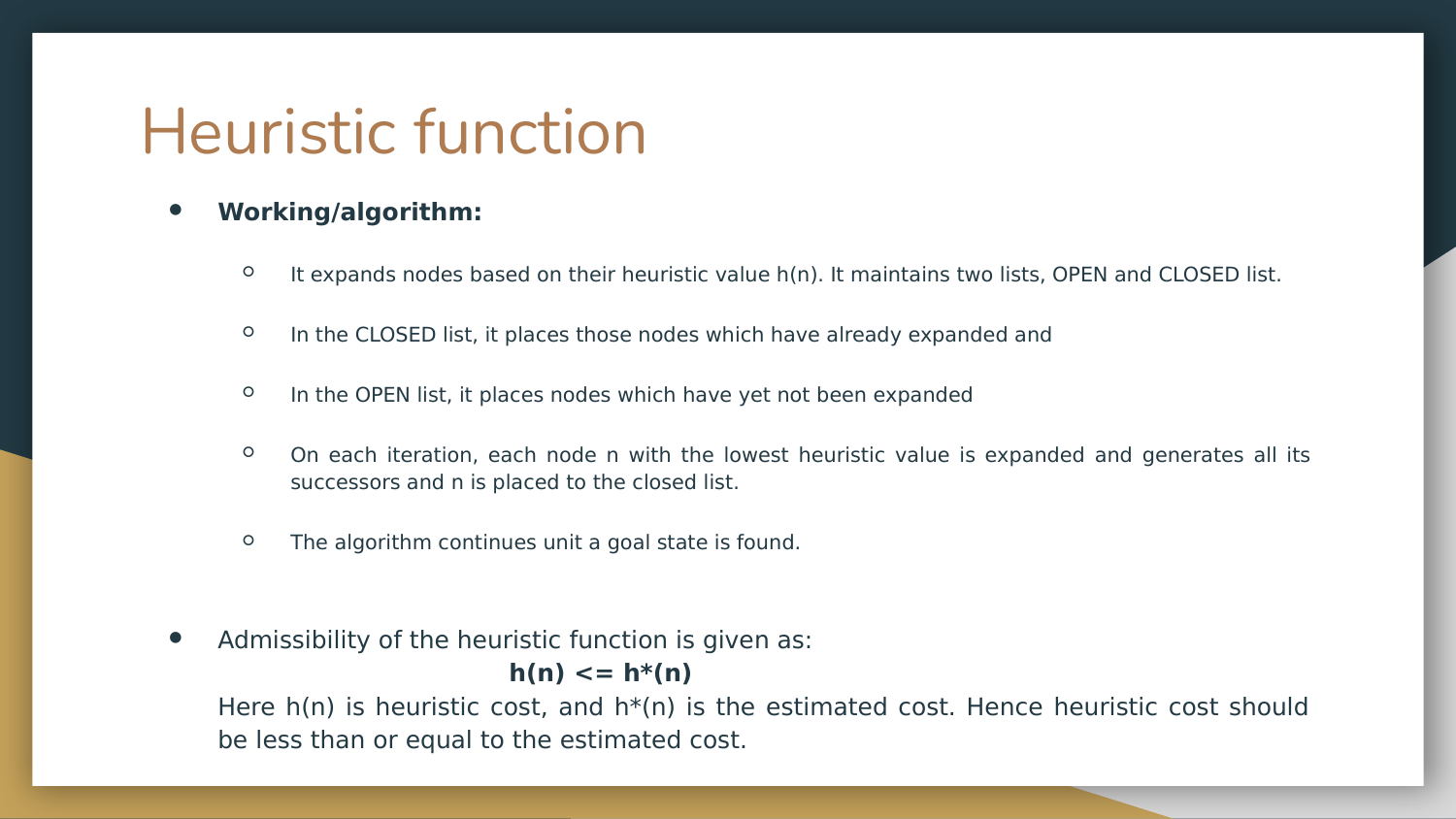

# Heuristic function
Working/algorithm:
It expands nodes based on their heuristic value h(n). It maintains two lists, OPEN and CLOSED list.
In the CLOSED list, it places those nodes which have already expanded and
In the OPEN list, it places nodes which have yet not been expanded
On each iteration, each node n with the lowest heuristic value is expanded and generates all its successors and n is placed to the closed list.
The algorithm continues unit a goal state is found.

Admissibility of the heuristic function is given as:
			h(n) <= h*(n)
	Here h(n) is heuristic cost, and h*(n) is the estimated cost. Hence heuristic cost should be less than or equal to the estimated cost.